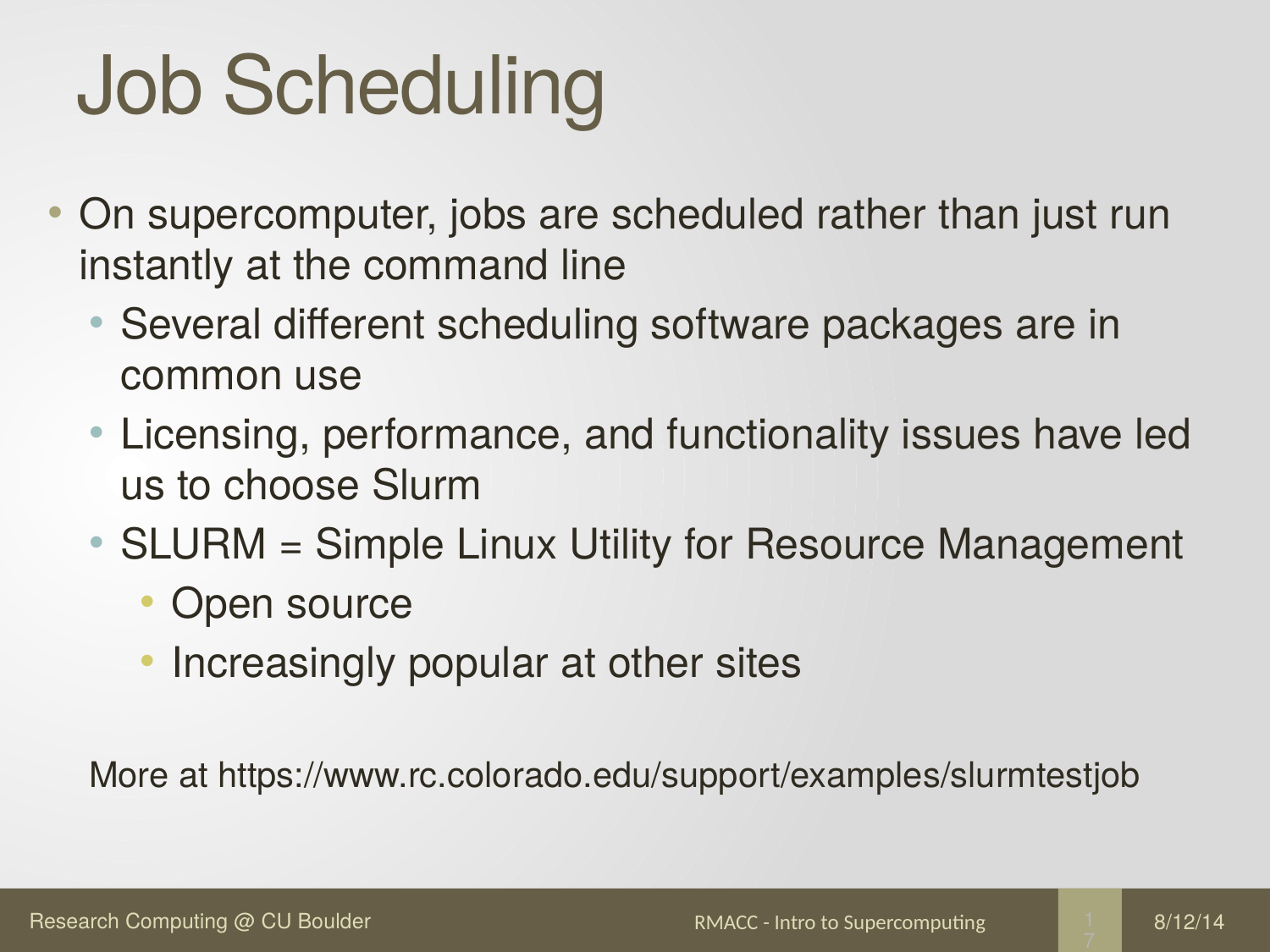

# Job Scheduling
On supercomputer, jobs are scheduled rather than just run instantly at the command line
Several different scheduling software packages are in common use
Licensing, performance, and functionality issues have led us to choose Slurm
SLURM = Simple Linux Utility for Resource Management
Open source
Increasingly popular at other sites

More at https://www.rc.colorado.edu/support/examples/slurmtestjob

RMACC - Intro to Supercomputing
8/12/14
17